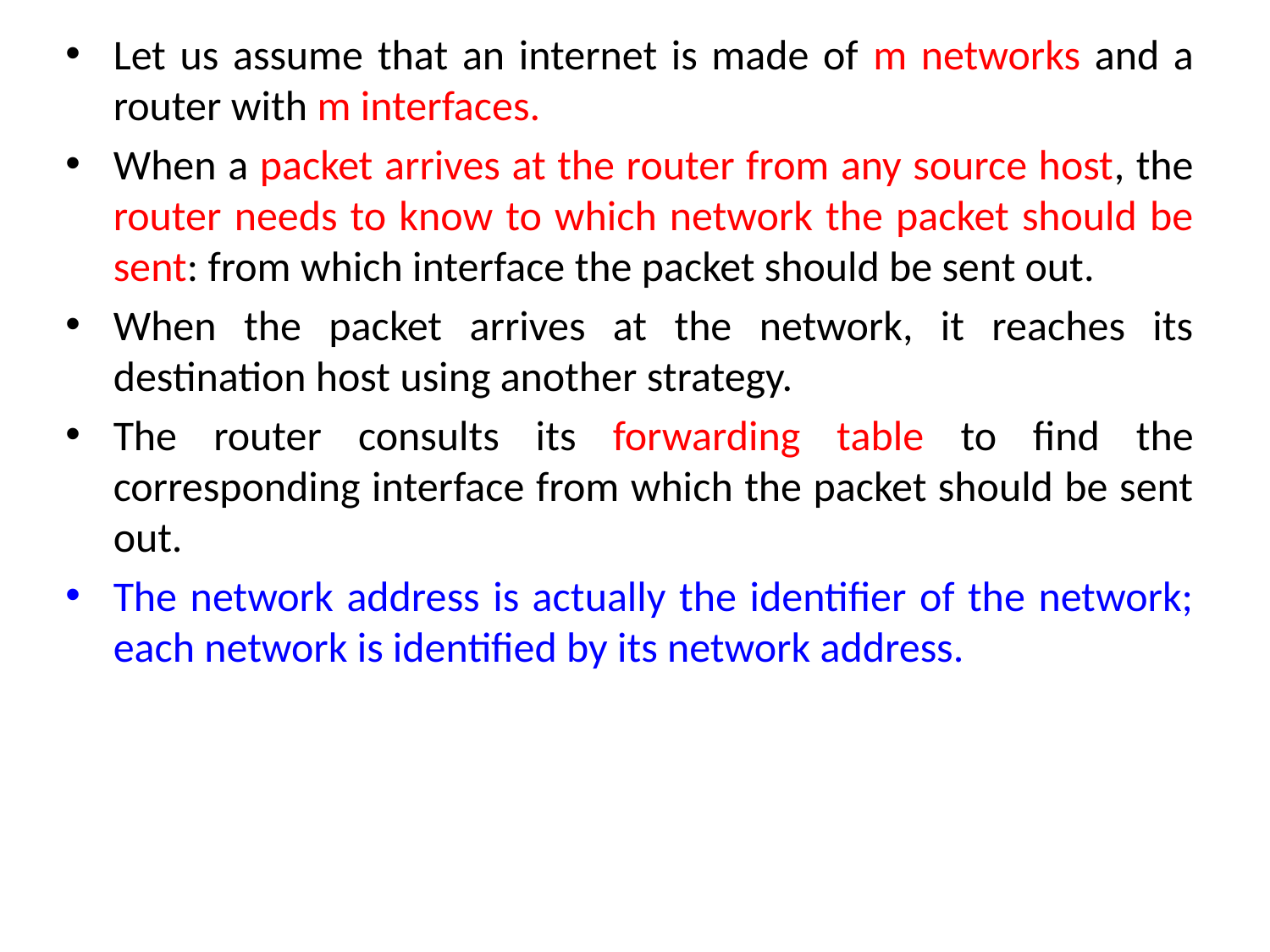

Let us assume that an internet is made of m networks and a router with m interfaces.
When a packet arrives at the router from any source host, the router needs to know to which network the packet should be sent: from which interface the packet should be sent out.
When the packet arrives at the network, it reaches its destination host using another strategy.
The router consults its forwarding table to find the corresponding interface from which the packet should be sent out.
The network address is actually the identifier of the network; each network is identified by its network address.